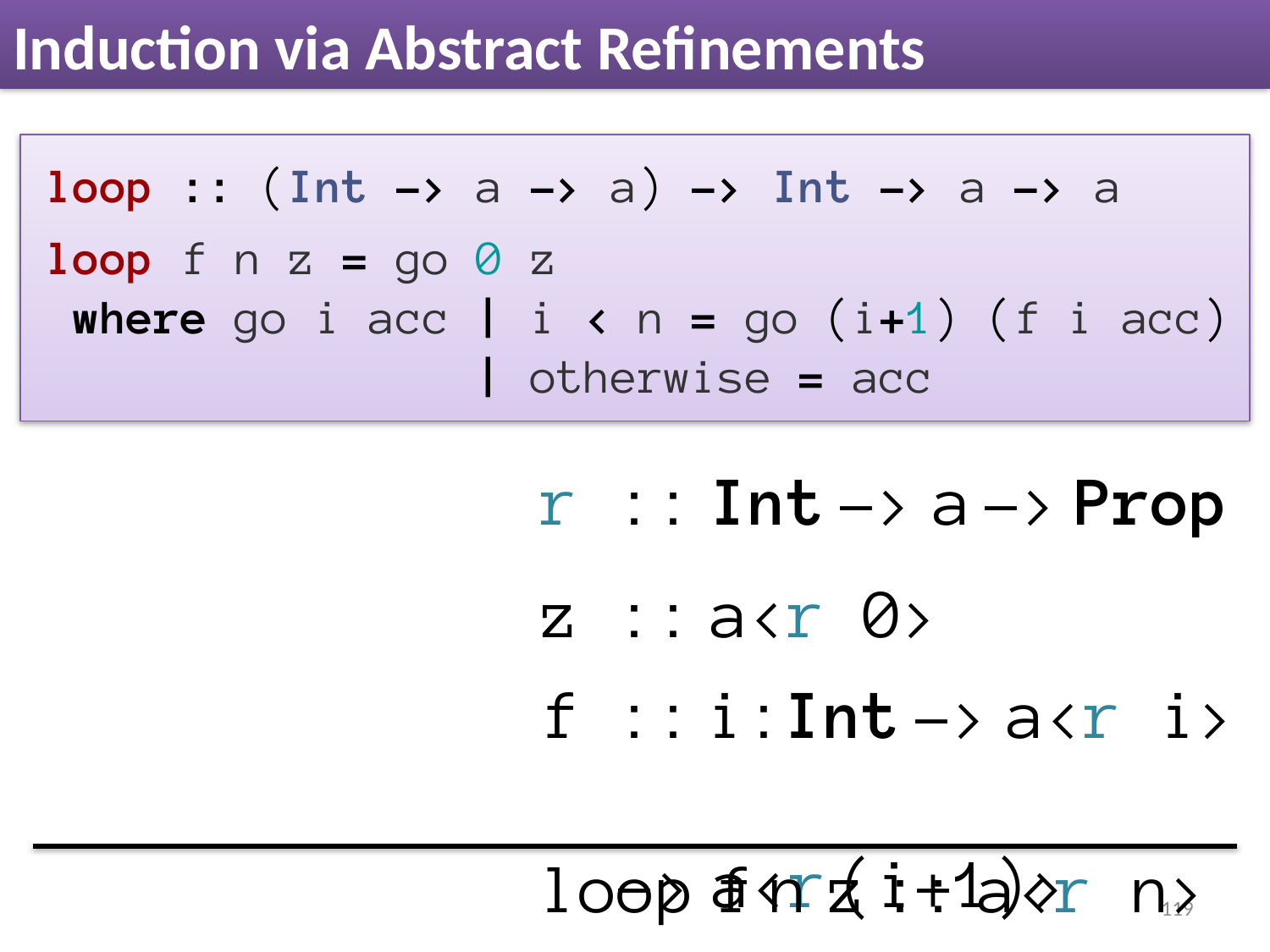

# Induction via Abstract Refinements
 loop :: (Int -> a -> a) -> Int -> a -> a

 loop f n z = go 0 z
  where go i acc | i < n = go (i+1) (f i acc)
                 | otherwise = acc
r :: Int -> a -> Prop
z :: a<r 0>
f :: i:Int -> a<r i>
  -> a<r (i+1)>
loop f n z :: a<r n>
119